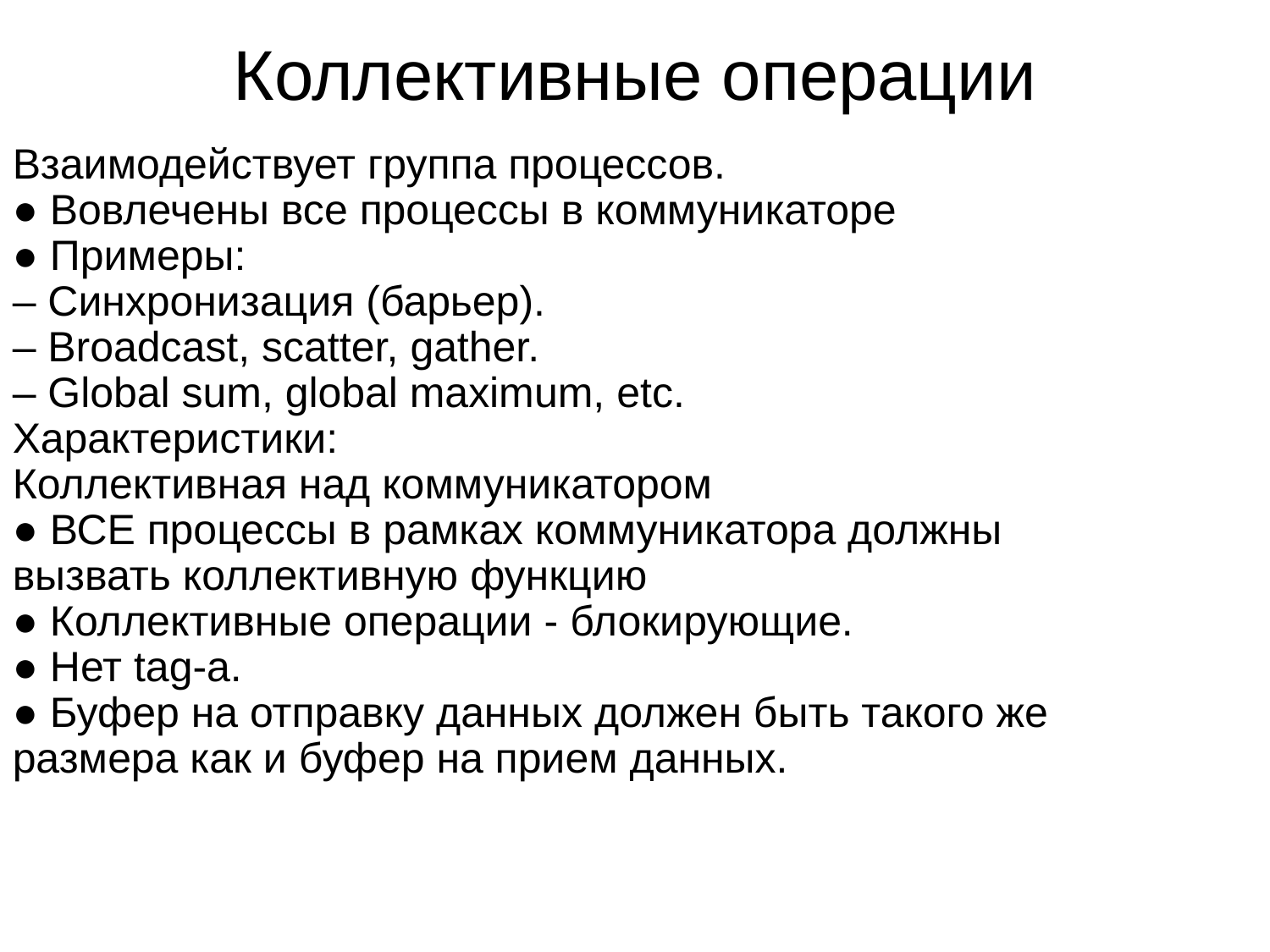

Коллективные операции
Взаимодействует группа процессов.
● Вовлечены все процессы в коммуникаторе
● Примеры:
– Синхронизация (барьер).
– Broadcast, scatter, gather.
– Global sum, global maximum, etc.
Характеристики:
Коллективная над коммуникатором
● ВСЕ процессы в рамках коммуникатора должны
вызвать коллективную функцию
● Коллективные операции - блокирующие.
● Нет tag-а.
● Буфер на отправку данных должен быть такого же
размера как и буфер на прием данных.